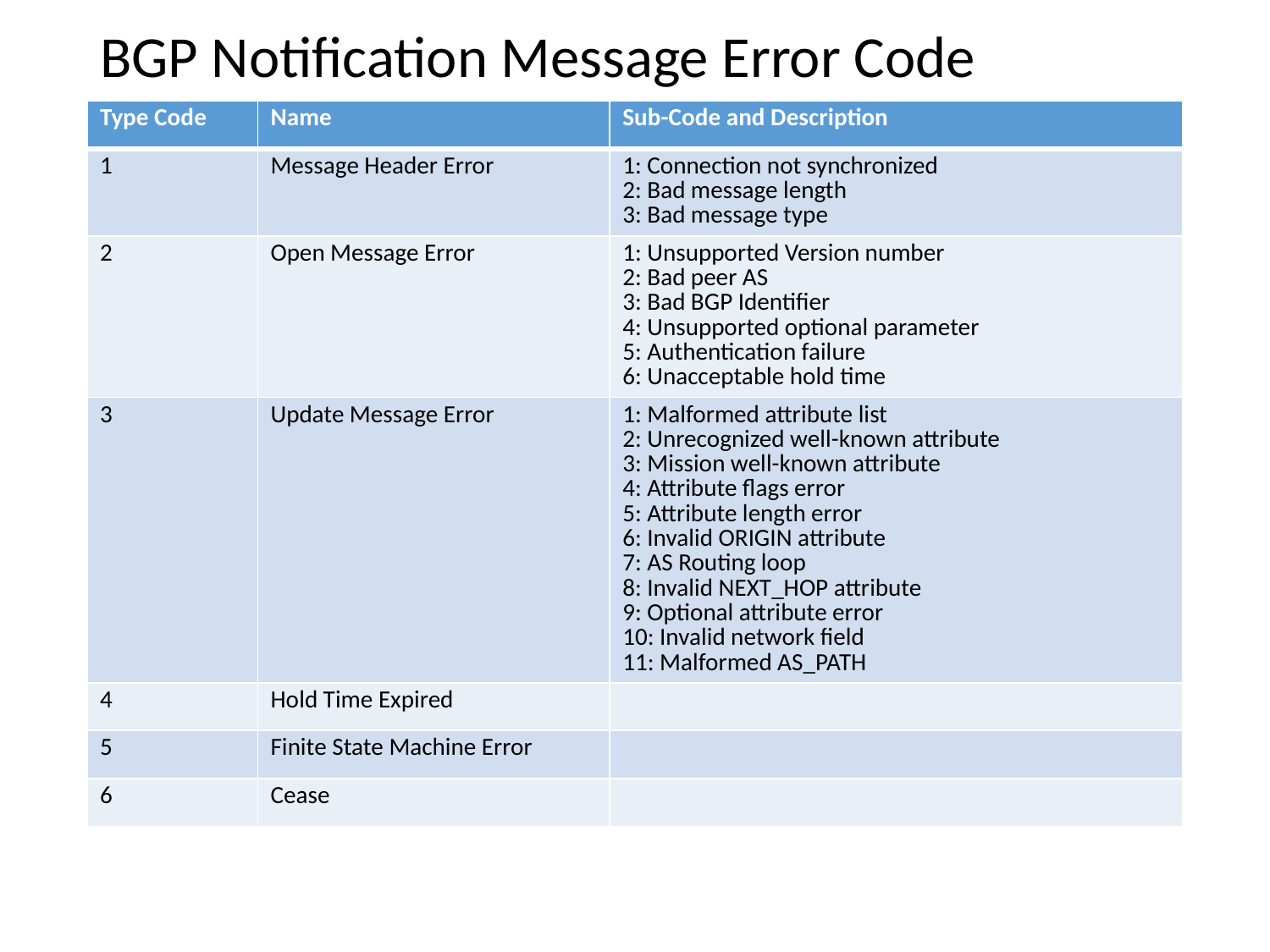

# BGP Notification Message Error Code
| Type Code | Name | Sub-Code and Description |
| --- | --- | --- |
| 1 | Message Header Error | 1: Connection not synchronized 2: Bad message length 3: Bad message type |
| 2 | Open Message Error | 1: Unsupported Version number 2: Bad peer AS 3: Bad BGP Identifier 4: Unsupported optional parameter 5: Authentication failure 6: Unacceptable hold time |
| 3 | Update Message Error | 1: Malformed attribute list 2: Unrecognized well-known attribute 3: Mission well-known attribute 4: Attribute flags error 5: Attribute length error 6: Invalid ORIGIN attribute 7: AS Routing loop 8: Invalid NEXT\_HOP attribute 9: Optional attribute error 10: Invalid network field 11: Malformed AS\_PATH |
| 4 | Hold Time Expired |  |
| 5 | Finite State Machine Error |  |
| 6 | Cease |  |